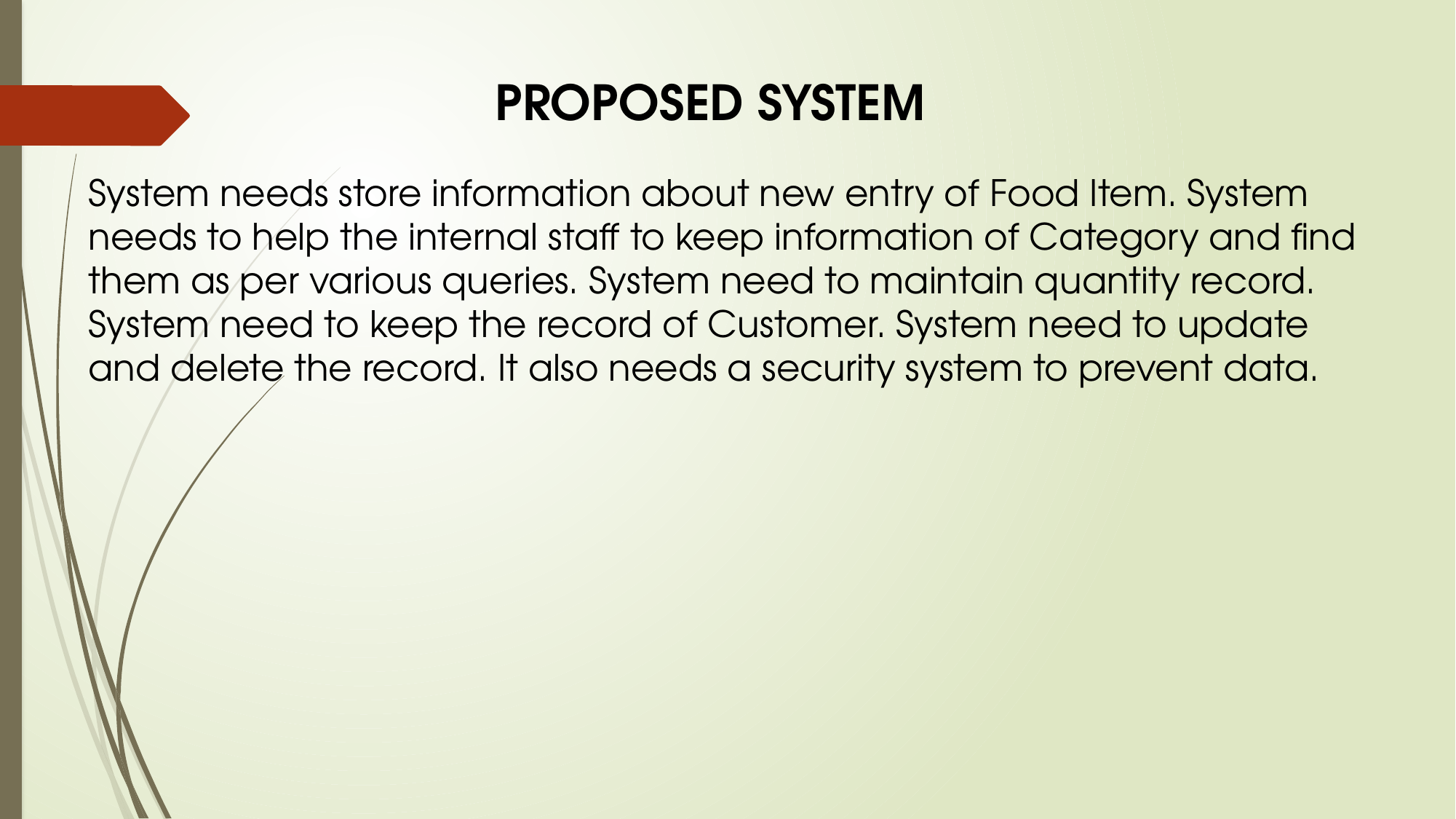

PROPOSED SYSTEM
System needs store information about new entry of Food Item. System needs to help the internal staff to keep information of Category and find them as per various queries. System need to maintain quantity record. System need to keep the record of Customer. System need to update and delete the record. It also needs a security system to prevent data.